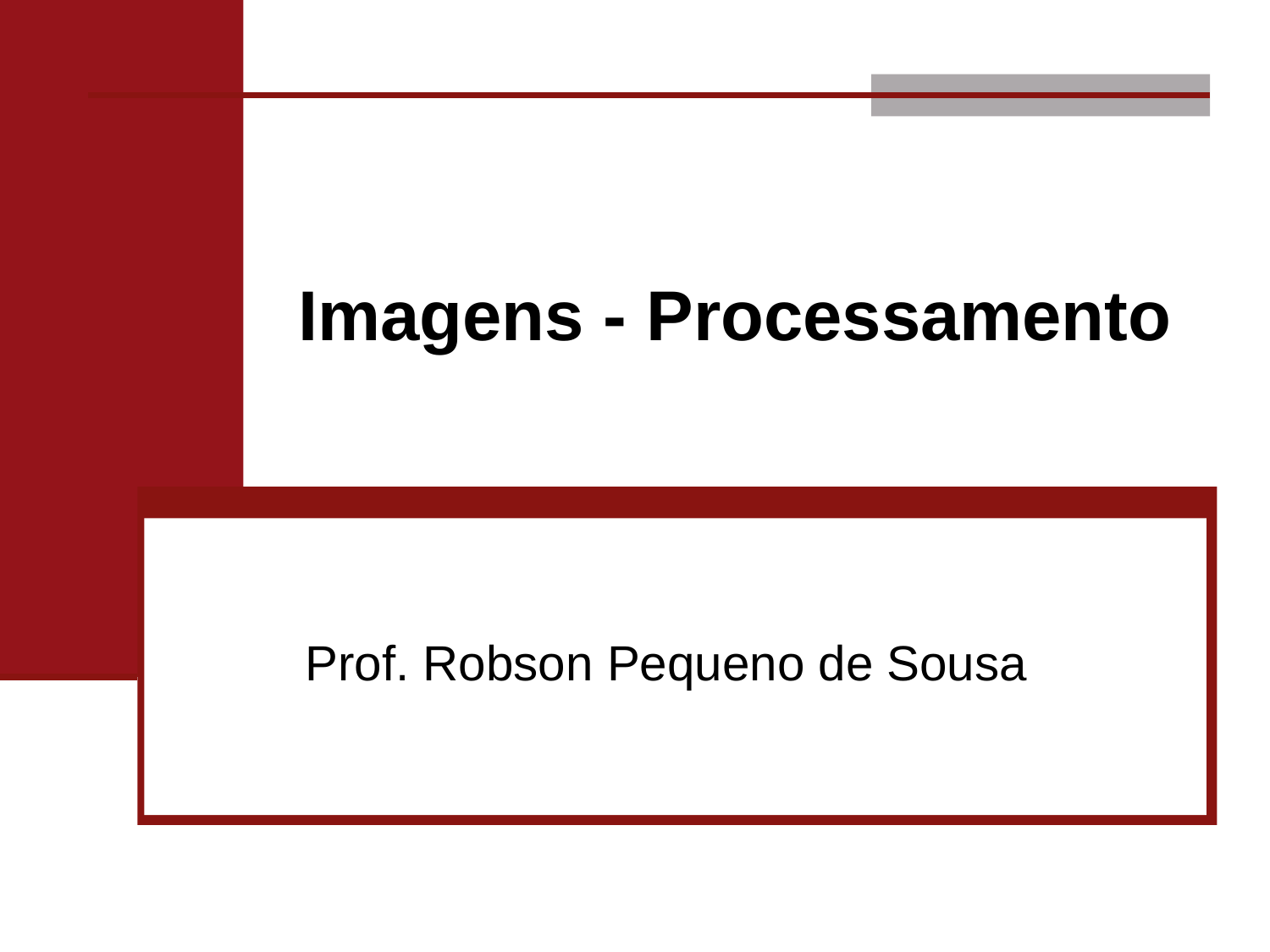

# Imagens - Processamento
Prof. Robson Pequeno de Sousa